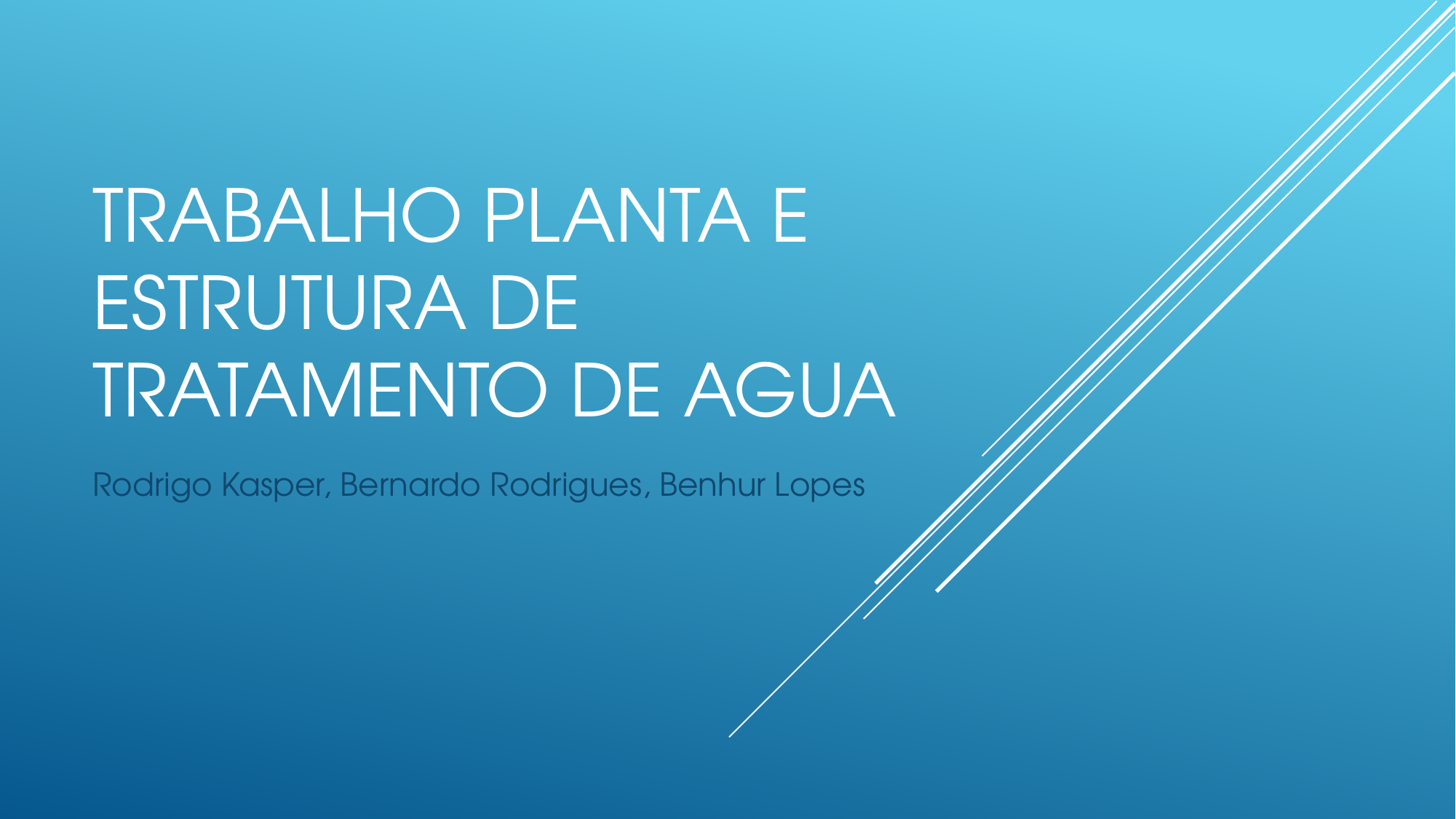

# TRABALHO PLANTA E ESTRUTURA DE TRATAMENTO DE AGUA
Rodrigo Kasper, Bernardo Rodrigues, Benhur Lopes